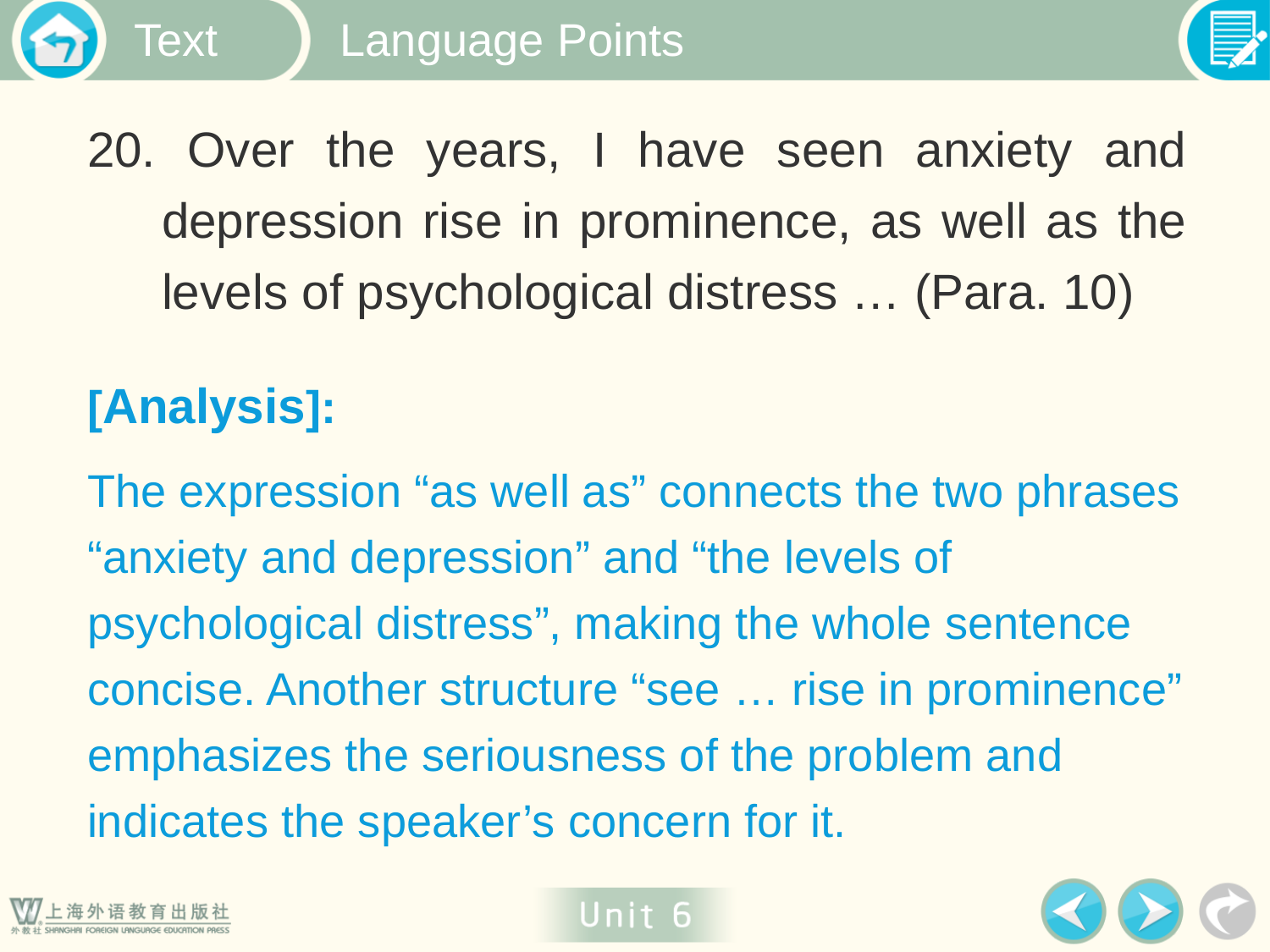

Language Points
20. Over the years, I have seen anxiety and depression rise in prominence, as well as the levels of psychological distress … (Para. 10)

[Analysis]:
The expression “as well as” connects the two phrases “anxiety and depression” and “the levels of psychological distress”, making the whole sentence concise. Another structure “see … rise in prominence” emphasizes the seriousness of the problem and indicates the speaker’s concern for it.